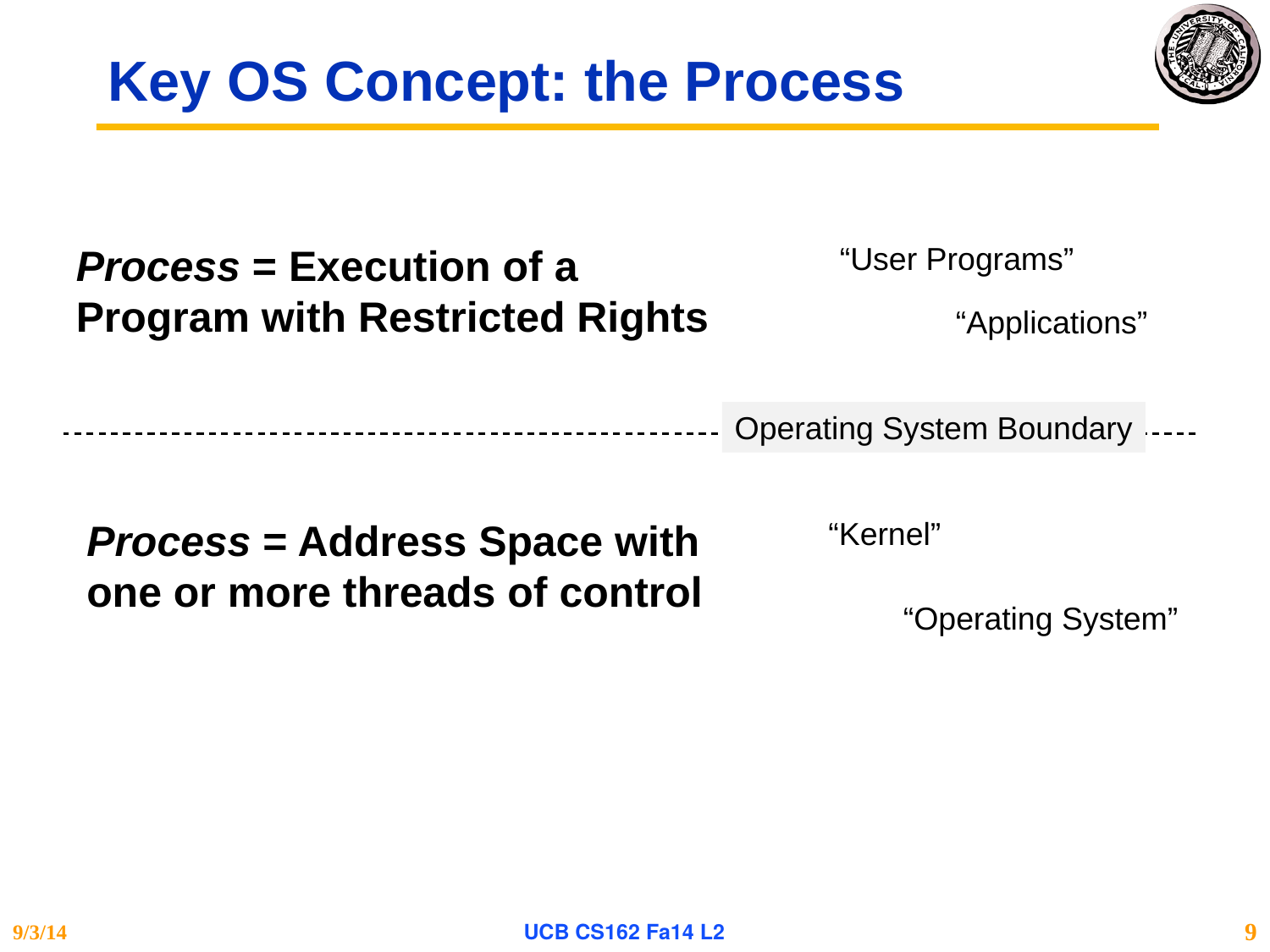

# Key OS Concept: the Process
Process = Execution of a Program with Restricted Rights
“User Programs”
“Applications”
Operating System Boundary
Process = Address Space with one or more threads of control
“Kernel”
“Operating System”

9/3/14
UCB CS162 Fa14 L2
9